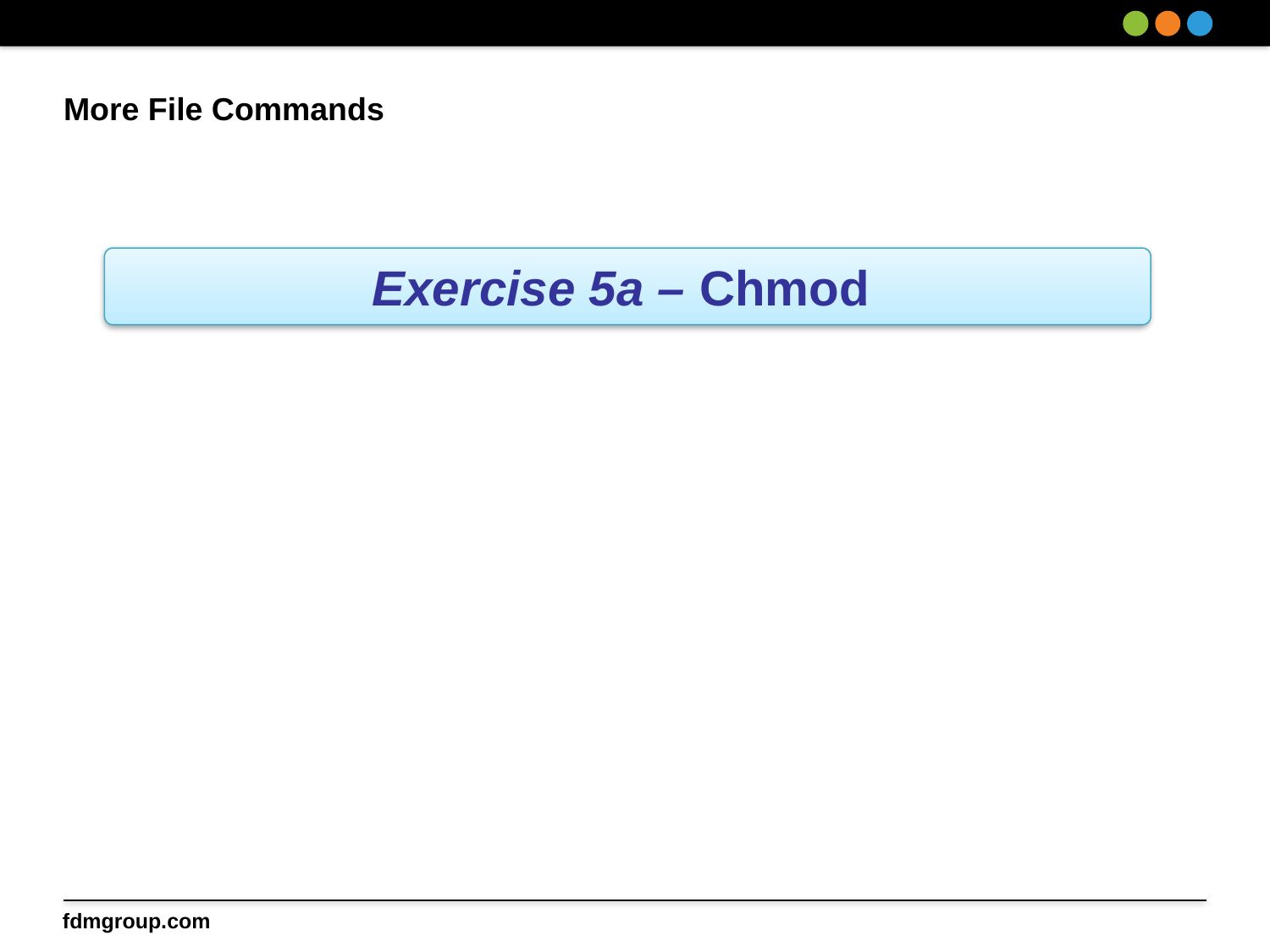

# More File Commands

Exercise 5a – Chmod